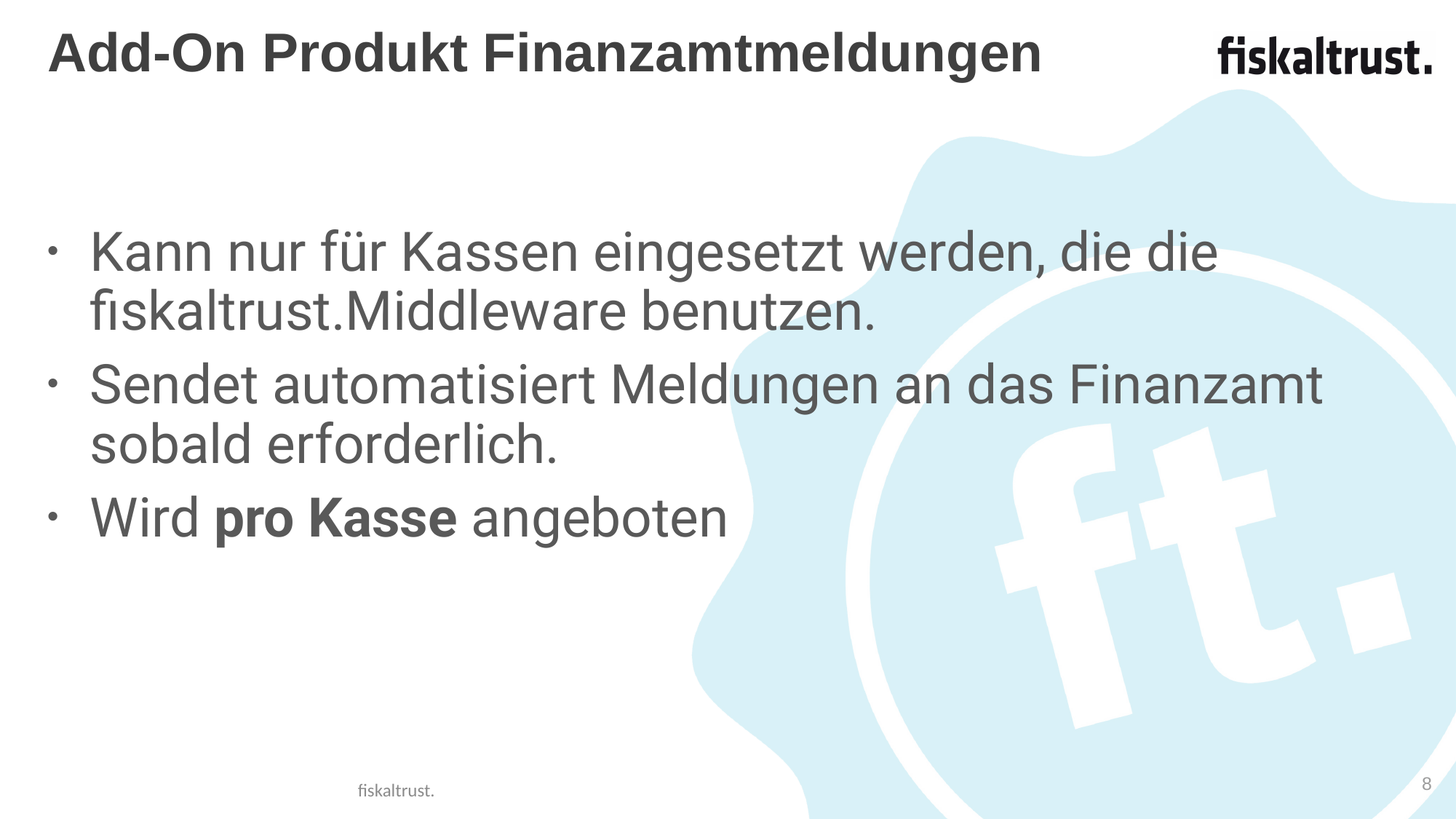

# Add-On Produkt Finanzamtmeldungen

Kann nur für Kassen eingesetzt werden, die die fiskaltrust.Middleware benutzen.
Sendet automatisiert Meldungen an das Finanzamt sobald erforderlich.
Wird pro Kasse angeboten
8
fiskaltrust.